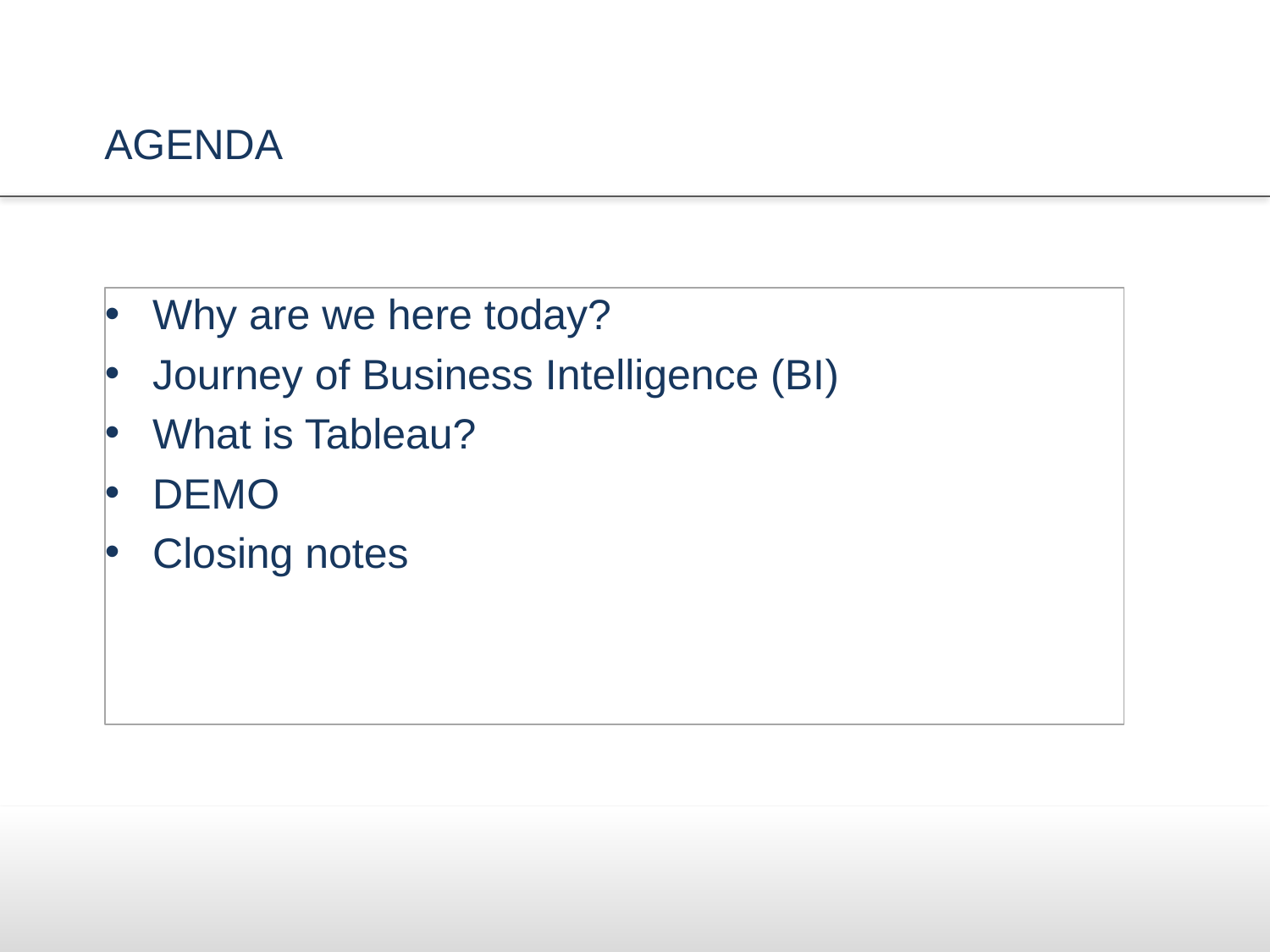

# AGENDA
Why are we here today?
Journey of Business Intelligence (BI)
What is Tableau?
DEMO
Closing notes